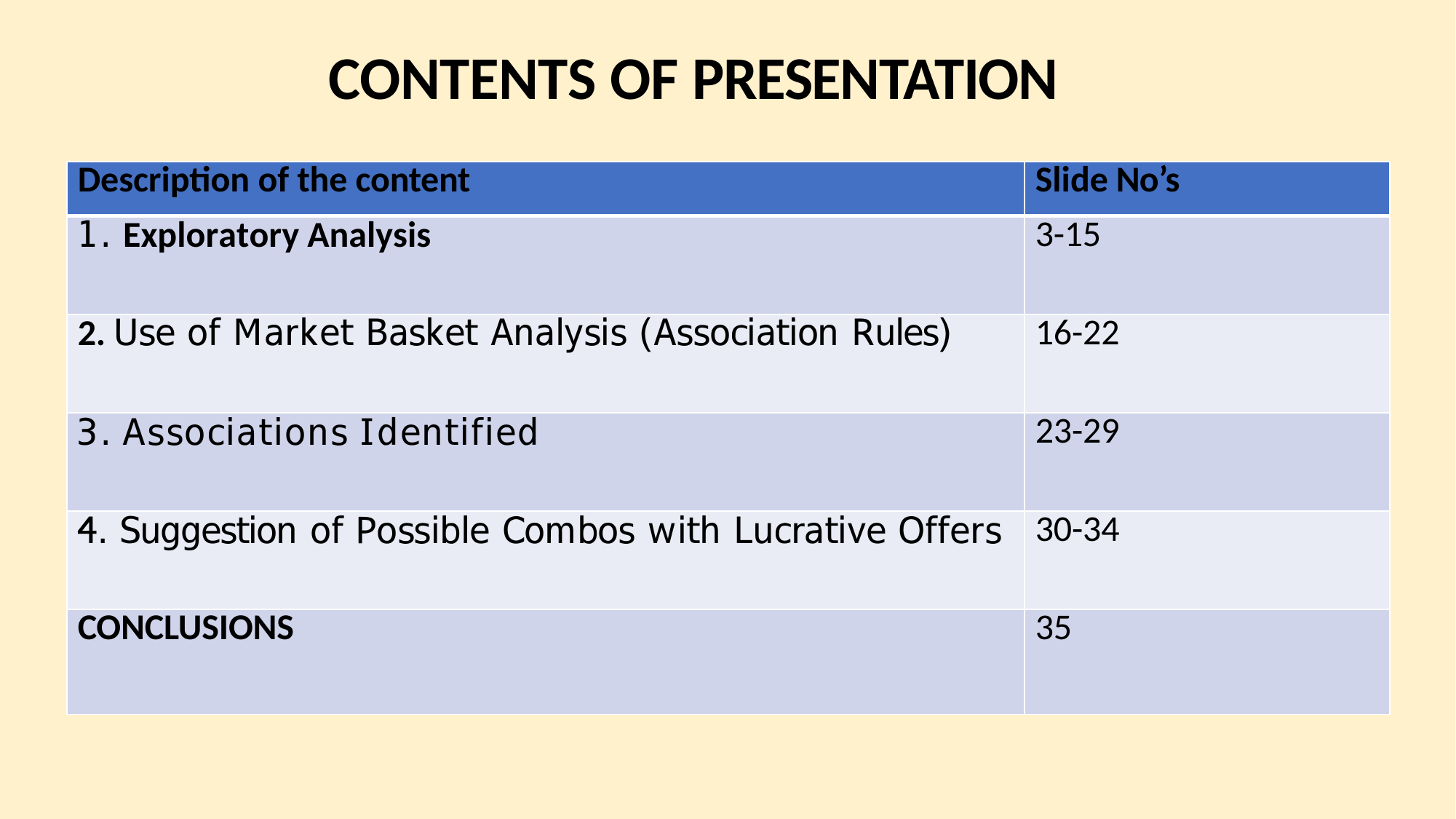

# CONTENTS OF PRESENTATION
| Description of the content | Slide No’s |
| --- | --- |
| 1. Exploratory Analysis | 3-15 |
| 2. Use of Market Basket Analysis (Association Rules) | 16-22 |
| 3. Associations Identified | 23-29 |
| 4. Suggestion of Possible Combos with Lucrative Offers | 30-34 |
| CONCLUSIONS | 35 |